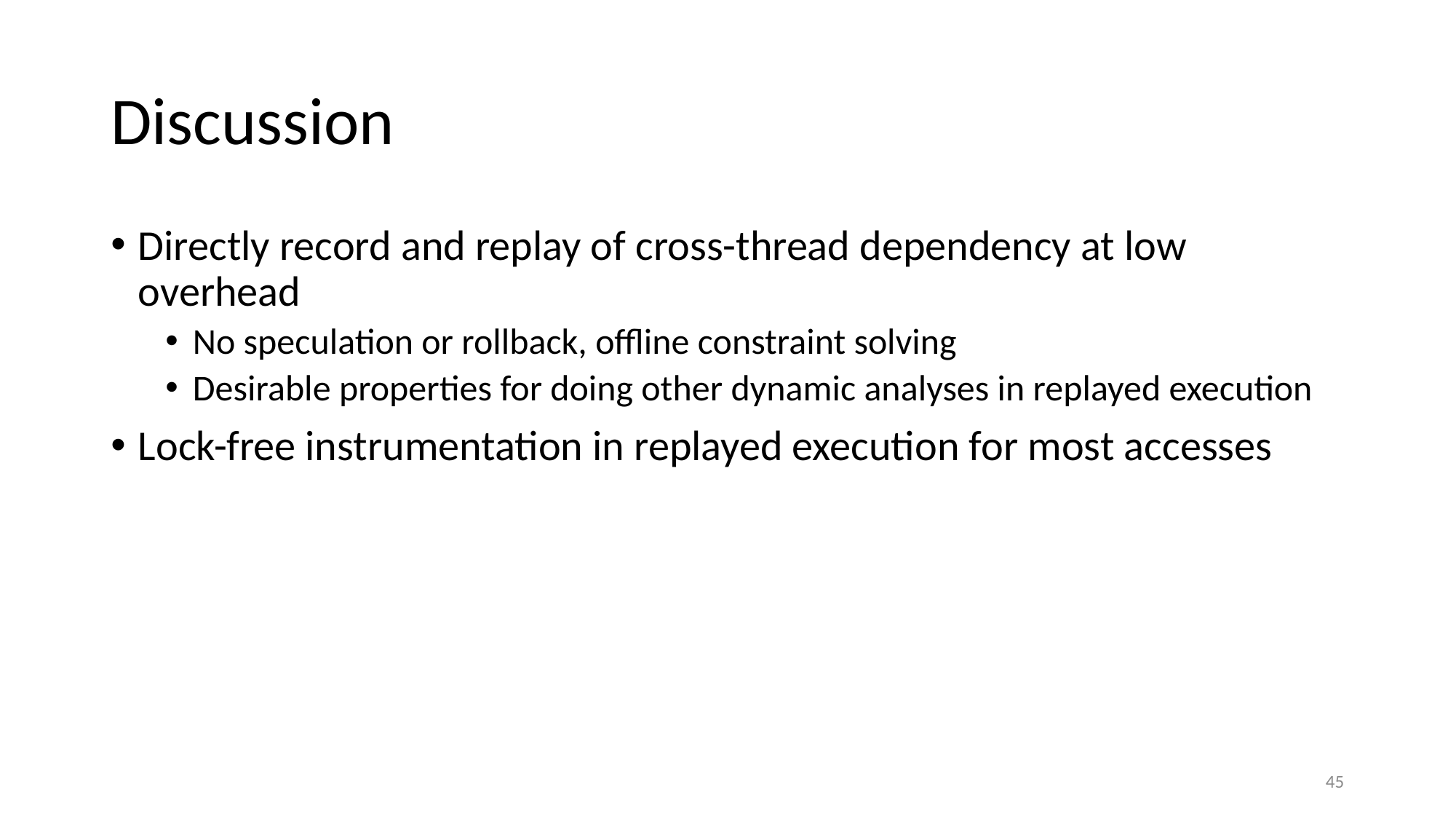

# Discussion
Directly record and replay of cross-thread dependency at low overhead
No speculation or rollback, offline constraint solving
Desirable properties for doing other dynamic analyses in replayed execution
Lock-free instrumentation in replayed execution for most accesses
45